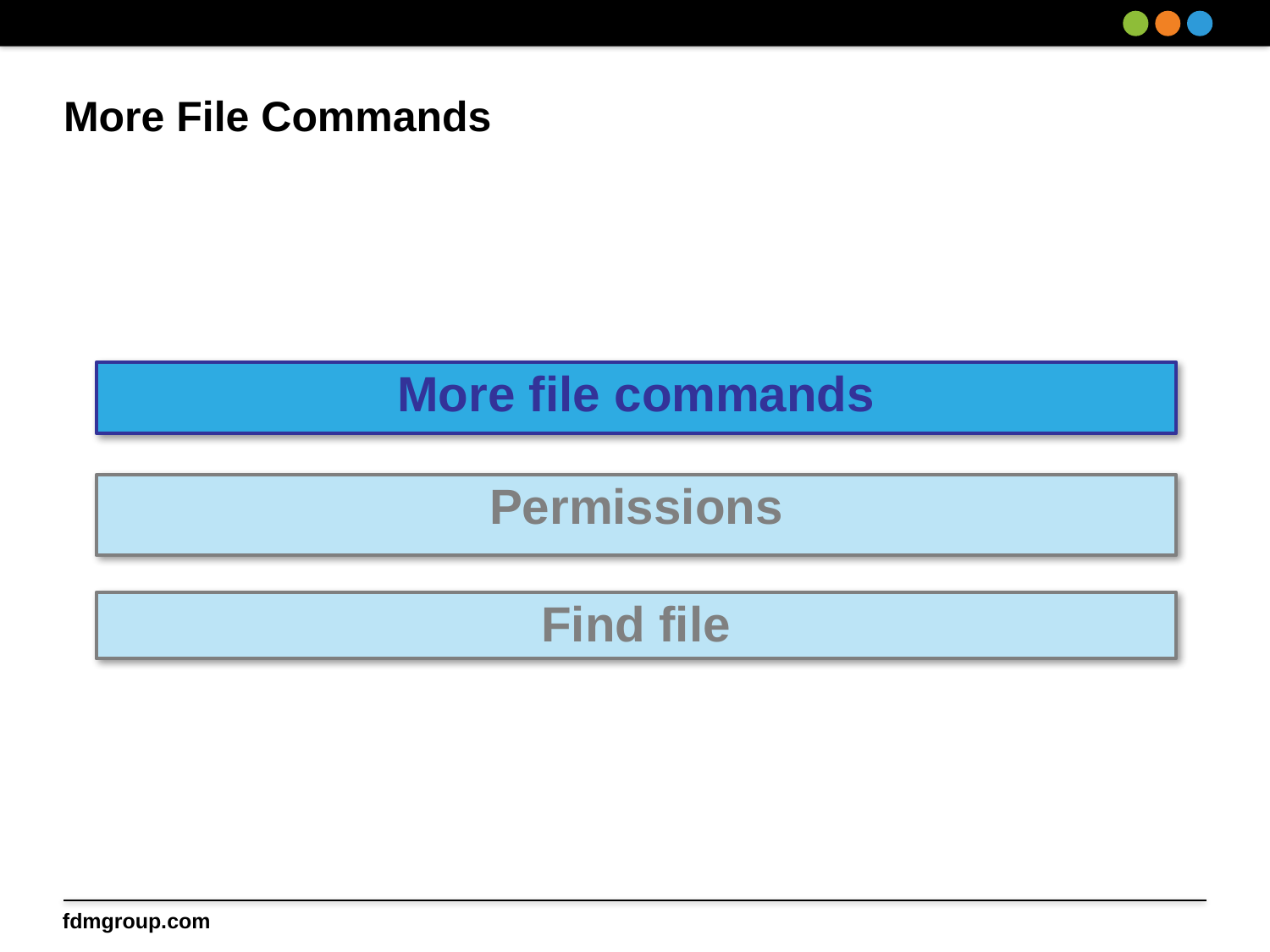

# More File Commands
More file commands
Permissions
Find file